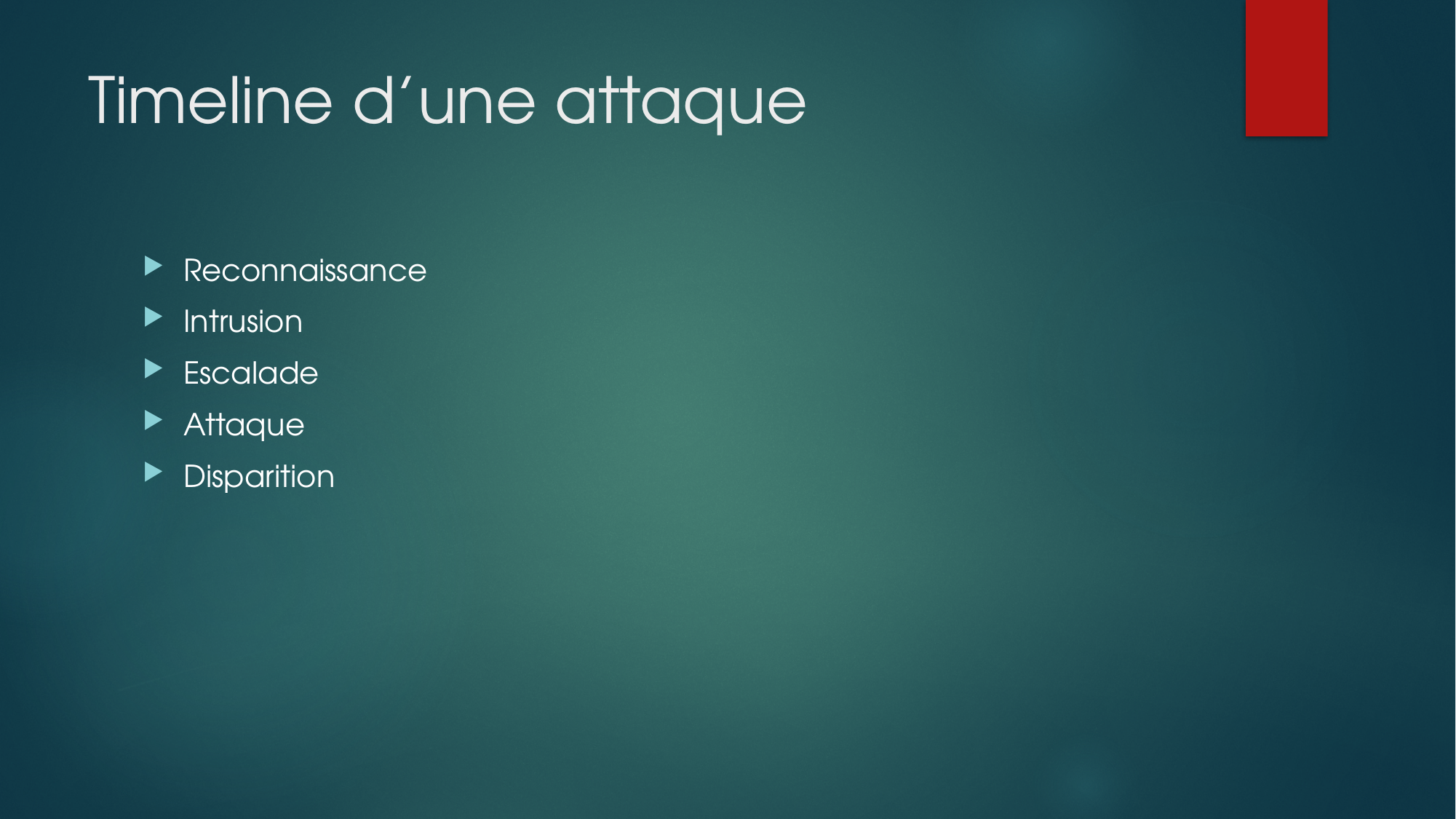

# Timeline d’une attaque
Reconnaissance
Intrusion
Escalade
Attaque
Disparition